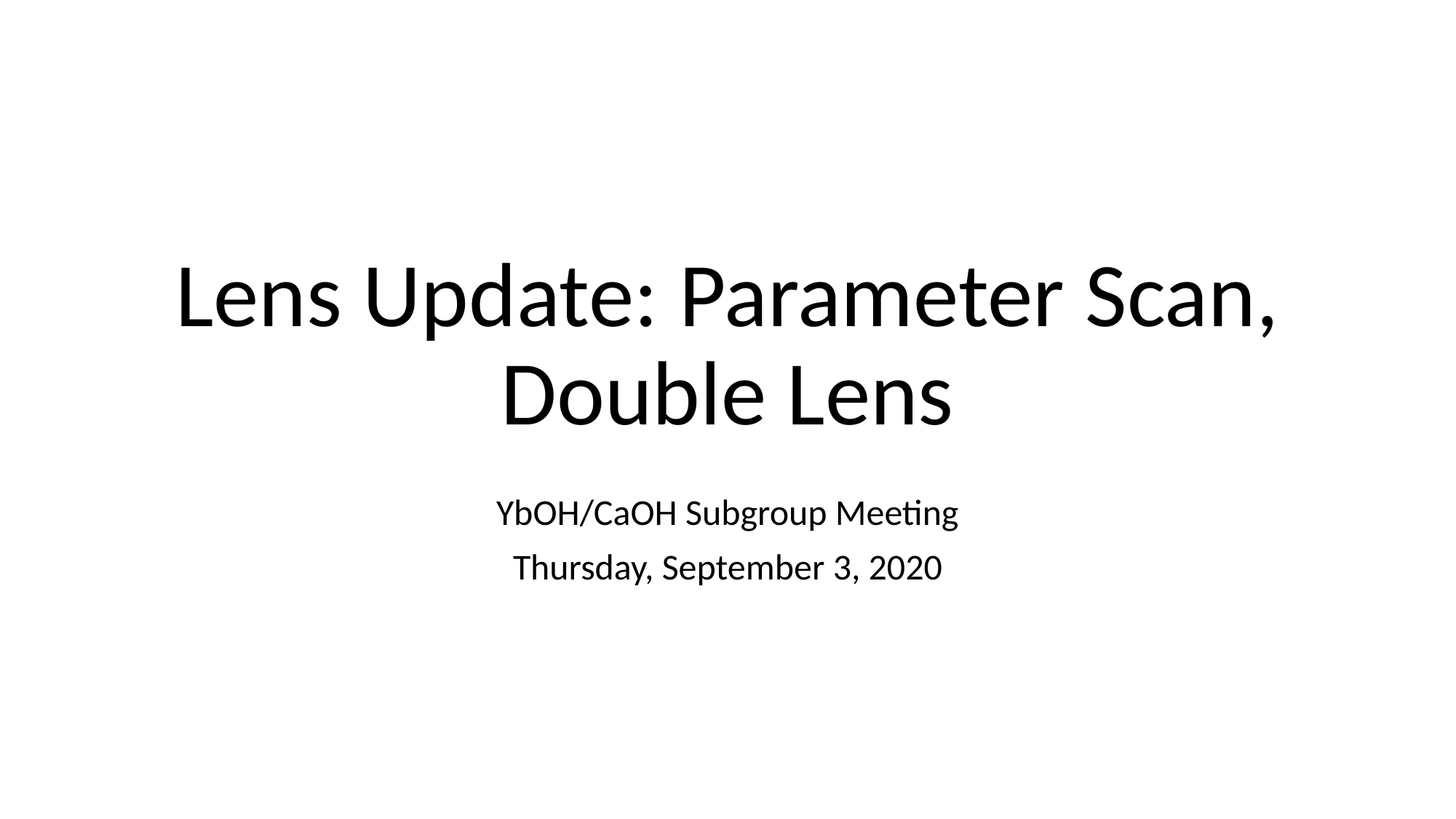

# Lens Update: Parameter Scan, Double Lens
YbOH/CaOH Subgroup Meeting
Thursday, September 3, 2020